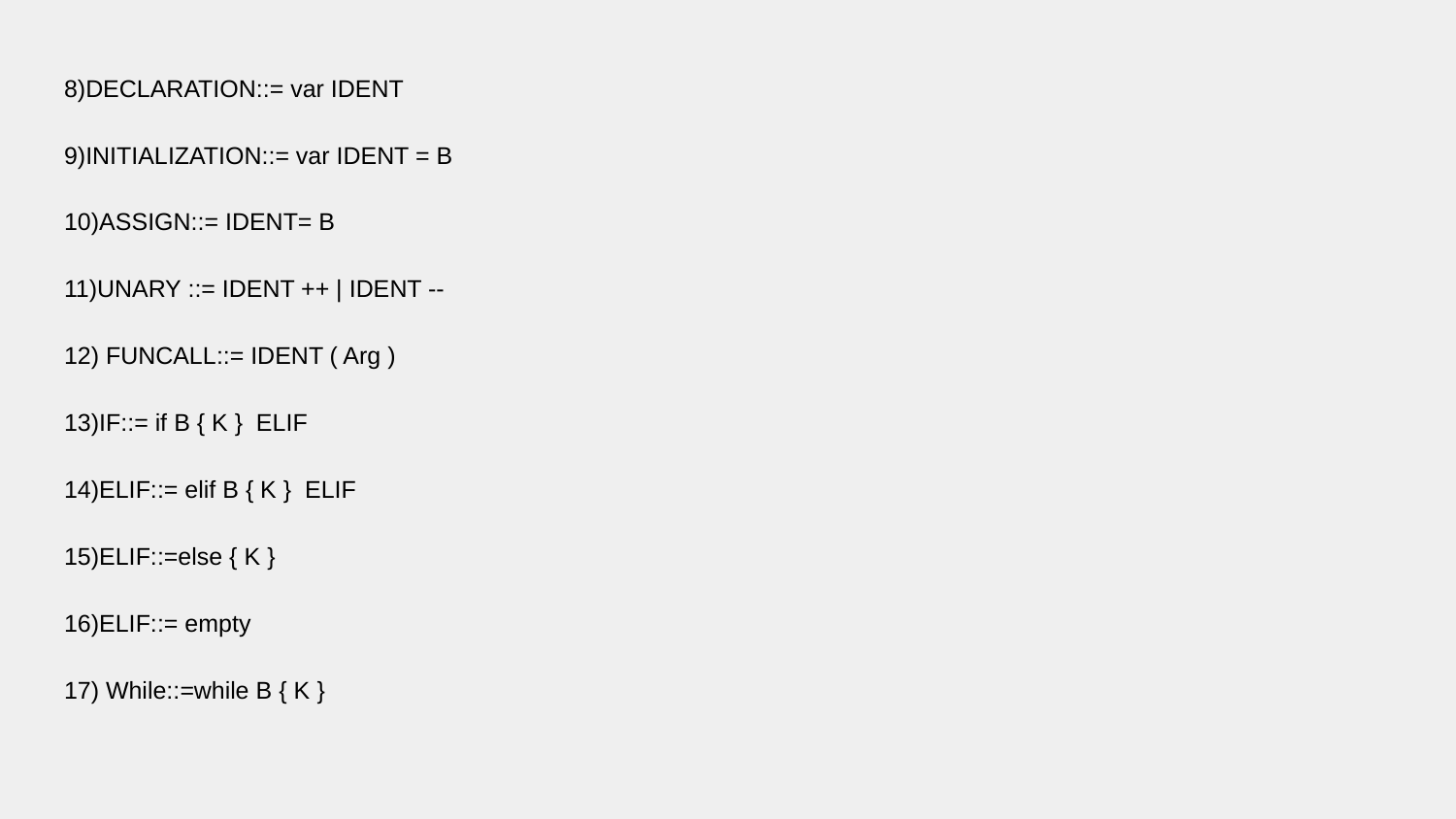

8)DECLARATION::= var IDENT

9)INITIALIZATION::= var IDENT = B

10)ASSIGN::= IDENT= B

11)UNARY ::= IDENT ++ | IDENT --

12) FUNCALL::= IDENT ( Arg )

13)IF::= if B { K }  ELIF

14)ELIF::= elif B { K }  ELIF

15)ELIF::=else { K }

16)ELIF::= empty

17) While::=while B { K }